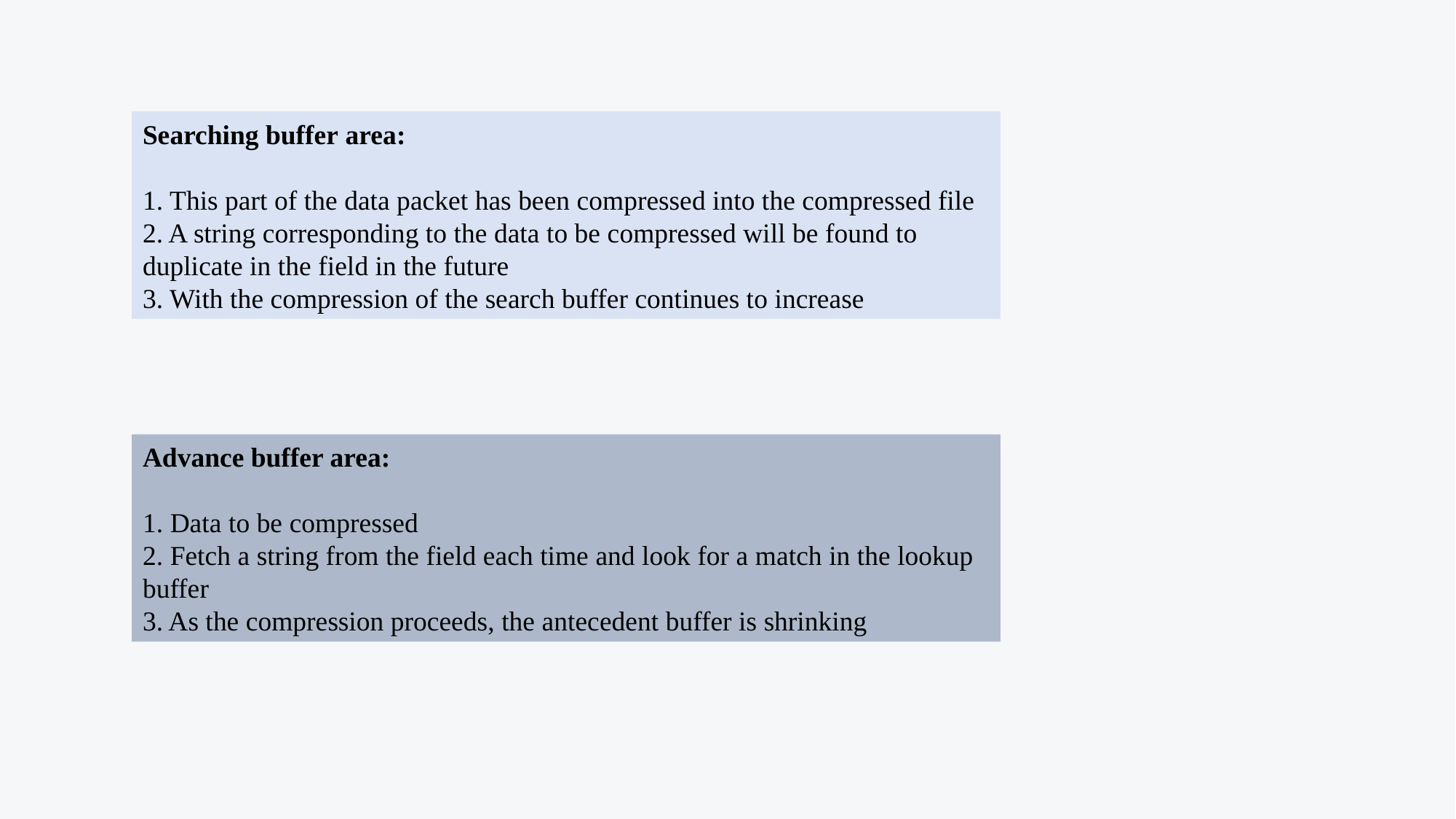

Searching buffer area:

1. This part of the data packet has been compressed into the compressed file
2. A string corresponding to the data to be compressed will be found to duplicate in the field in the future
3. With the compression of the search buffer continues to increase
Advance buffer area:

1. Data to be compressed
2. Fetch a string from the field each time and look for a match in the lookup buffer
3. As the compression proceeds, the antecedent buffer is shrinking